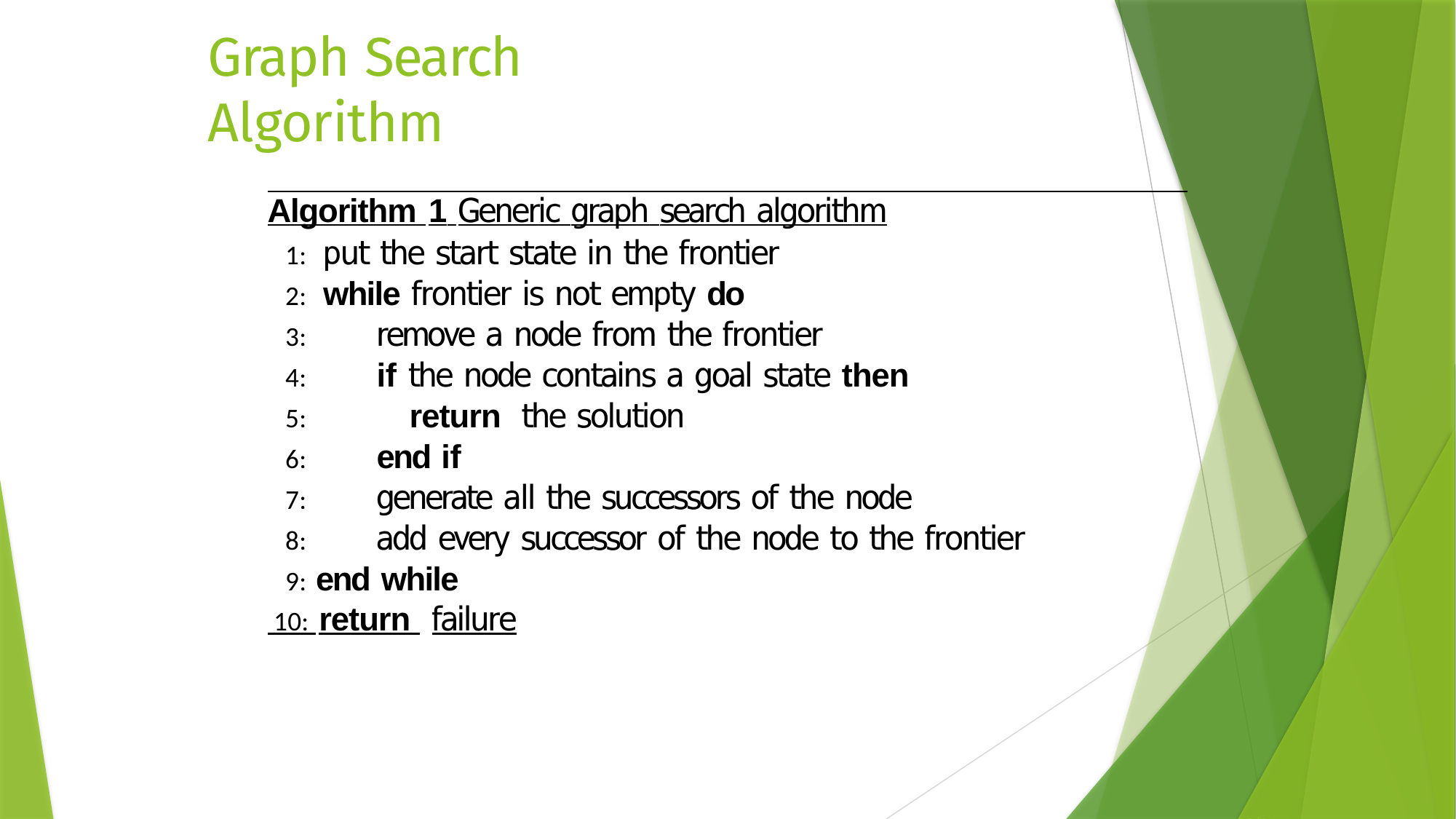

# Graph Search Algorithm
Algorithm 1 Generic graph search algorithm
1:  put the start state in the frontier
2:  while frontier is not empty do
3:	remove a node from the frontier
4:	if the node contains a goal state then
5:	return the solution
6:	end if
7:	generate all the successors of the node
8:	add every successor of the node to the frontier
9: end while
 10: return failure

20/34